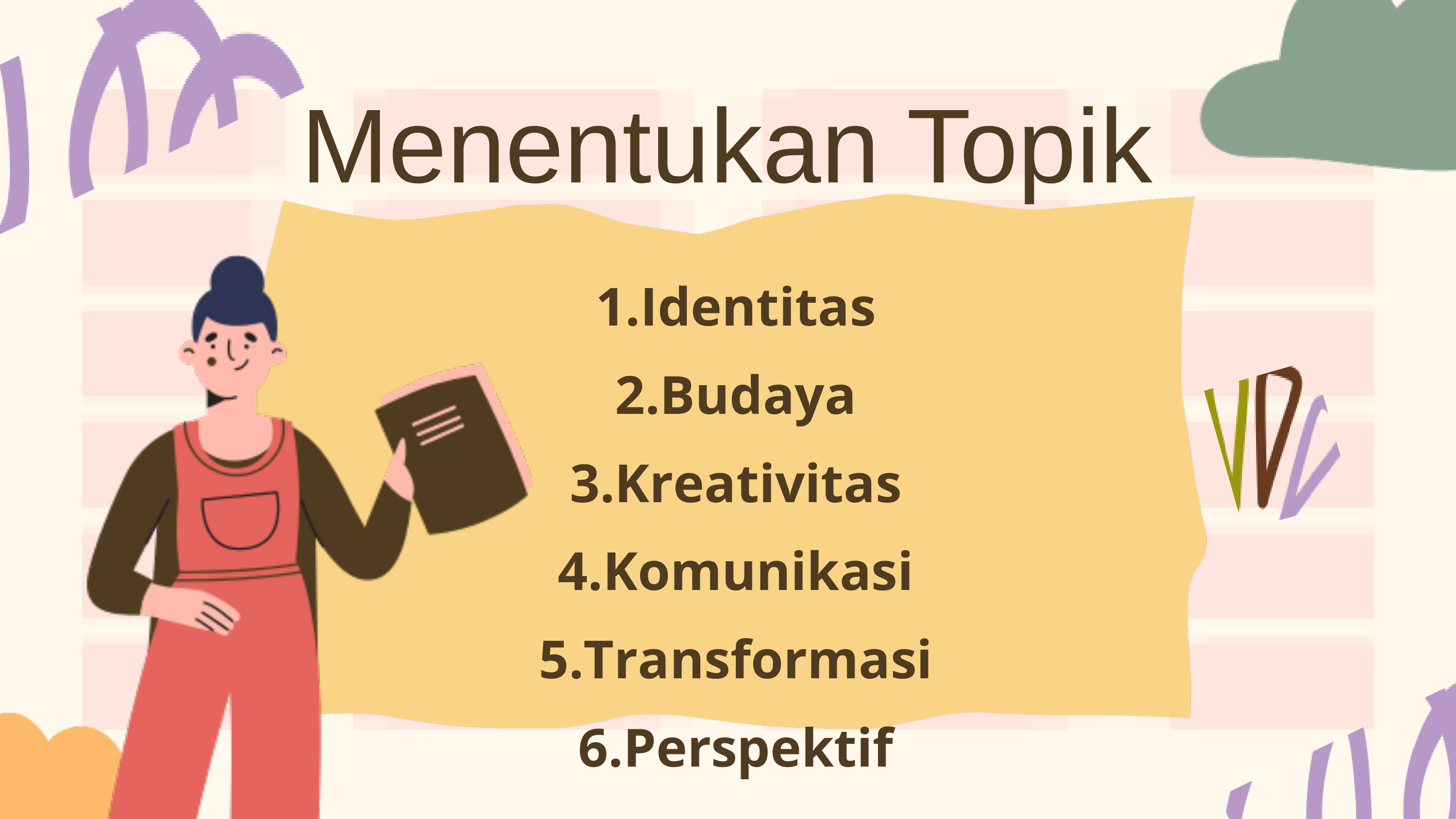

Menentukan Topik

Identitas
Budaya
Kreativitas
Komunikasi
Transformasi
Perspektif